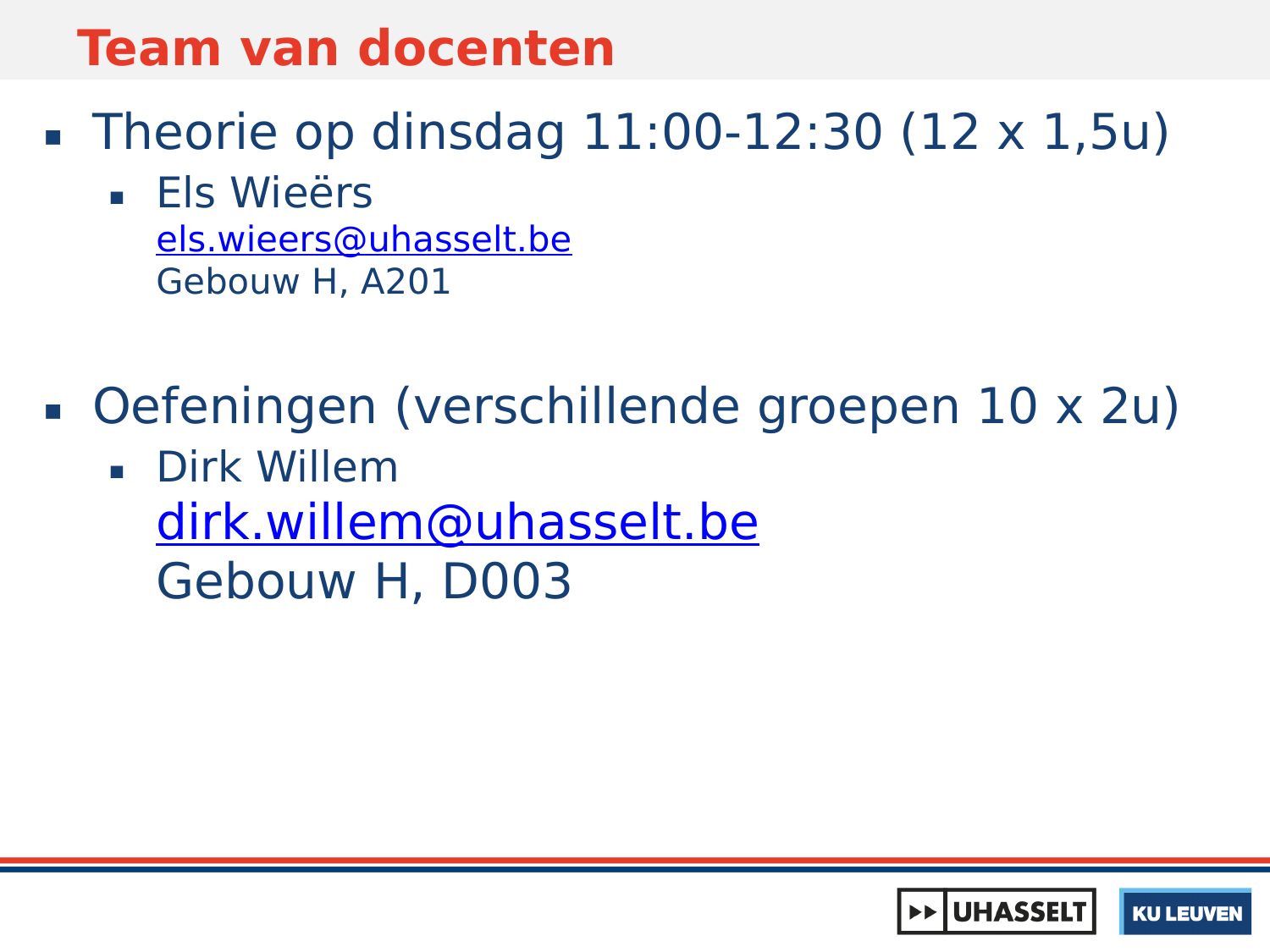

Team van docenten
Theorie op dinsdag 11:00-12:30 (12 x 1,5u)
Els Wieërs
els.wieers@uhasselt.be
Gebouw H, A201

Oefeningen (verschillende groepen 10 x 2u)
Dirk Willem
dirk.willem@uhasselt.be
Gebouw H, D003